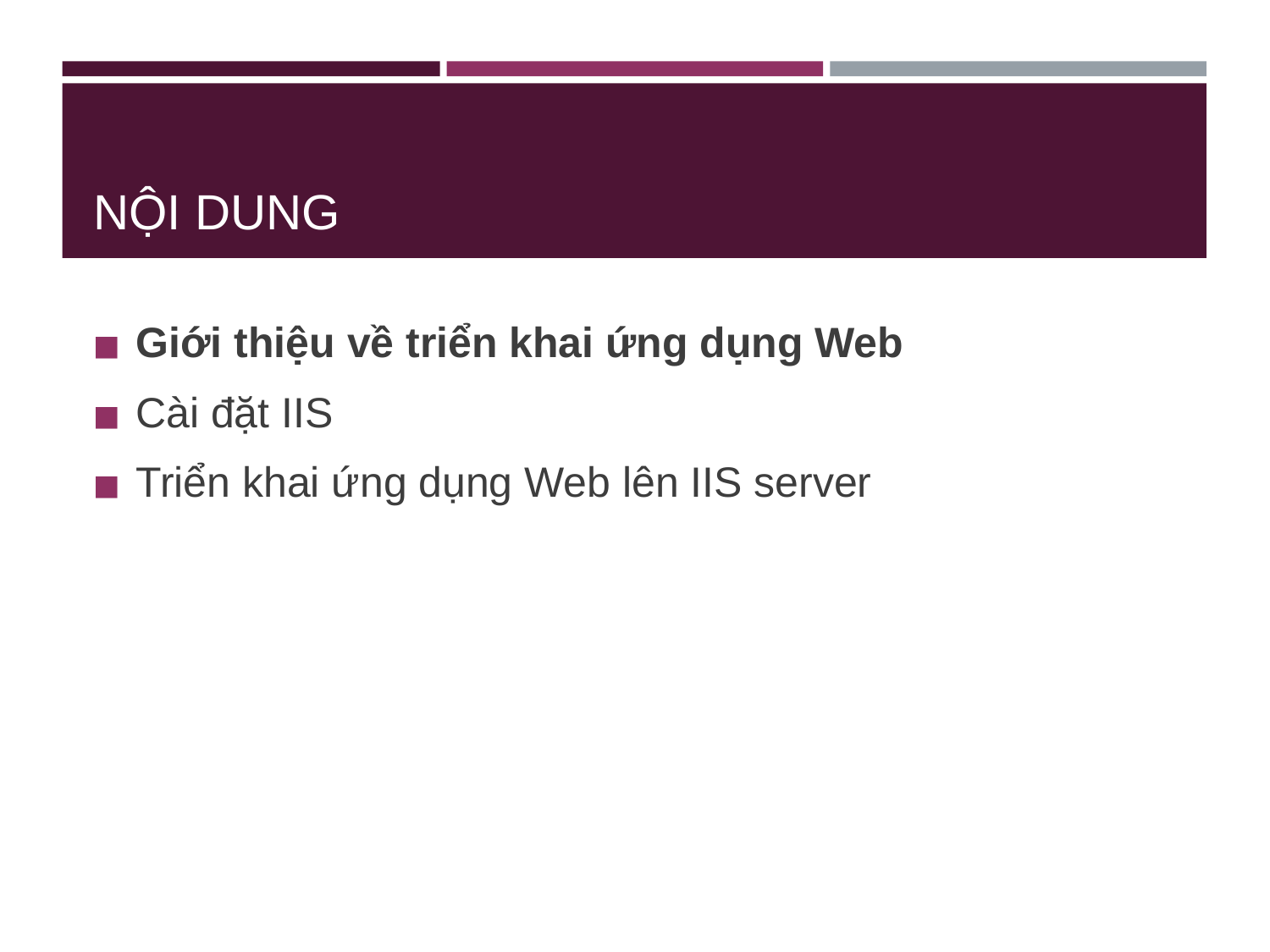

# NỘI DUNG
Giới thiệu về triển khai ứng dụng Web
Cài đặt IIS
Triển khai ứng dụng Web lên IIS server